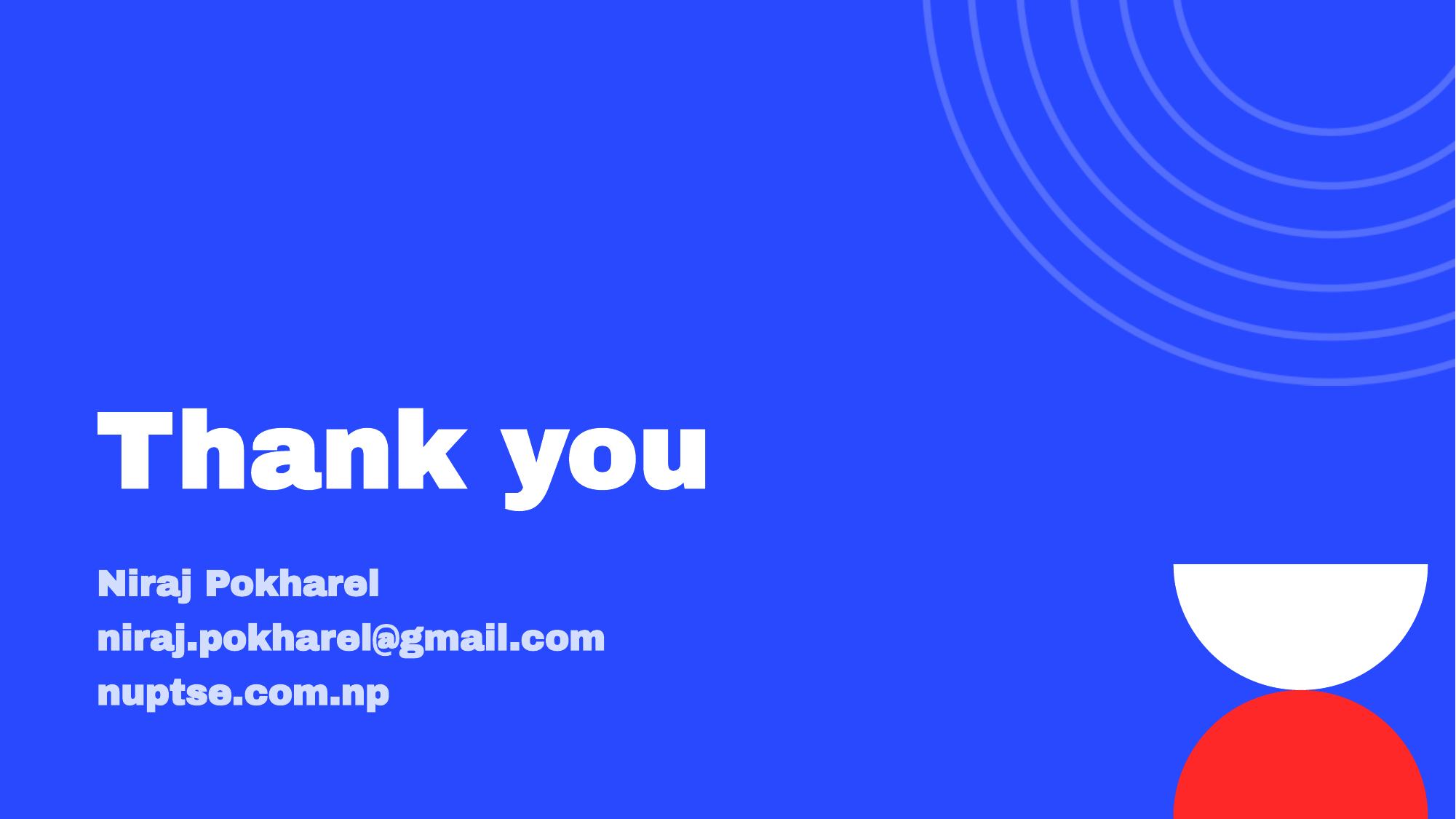

# Thank you
Niraj Pokharel
niraj.pokharel@gmail.com
nuptse.com.np